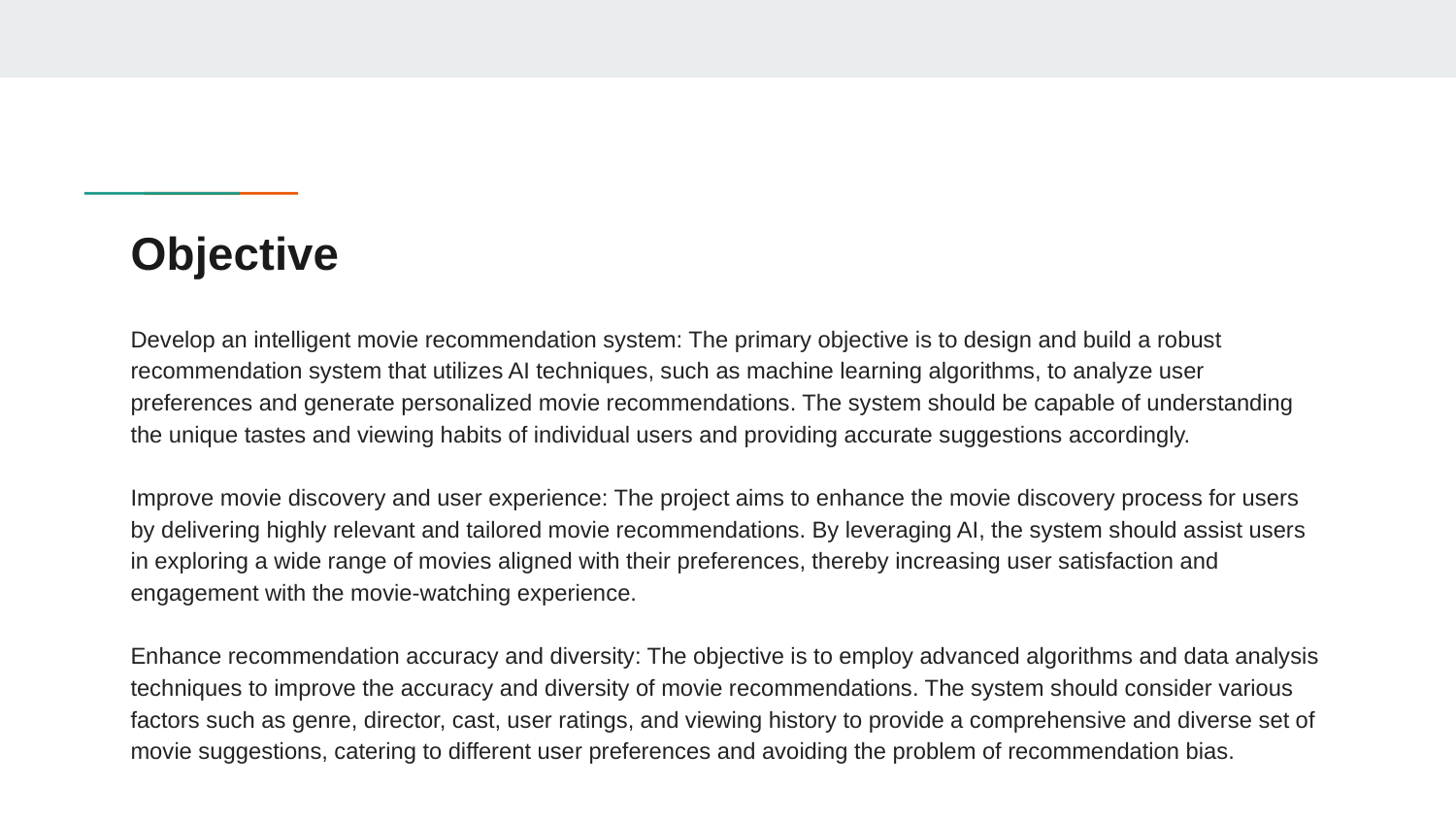

# Objective

Develop an intelligent movie recommendation system: The primary objective is to design and build a robust recommendation system that utilizes AI techniques, such as machine learning algorithms, to analyze user preferences and generate personalized movie recommendations. The system should be capable of understanding the unique tastes and viewing habits of individual users and providing accurate suggestions accordingly.

Improve movie discovery and user experience: The project aims to enhance the movie discovery process for users by delivering highly relevant and tailored movie recommendations. By leveraging AI, the system should assist users in exploring a wide range of movies aligned with their preferences, thereby increasing user satisfaction and engagement with the movie-watching experience.

Enhance recommendation accuracy and diversity: The objective is to employ advanced algorithms and data analysis techniques to improve the accuracy and diversity of movie recommendations. The system should consider various factors such as genre, director, cast, user ratings, and viewing history to provide a comprehensive and diverse set of movie suggestions, catering to different user preferences and avoiding the problem of recommendation bias.